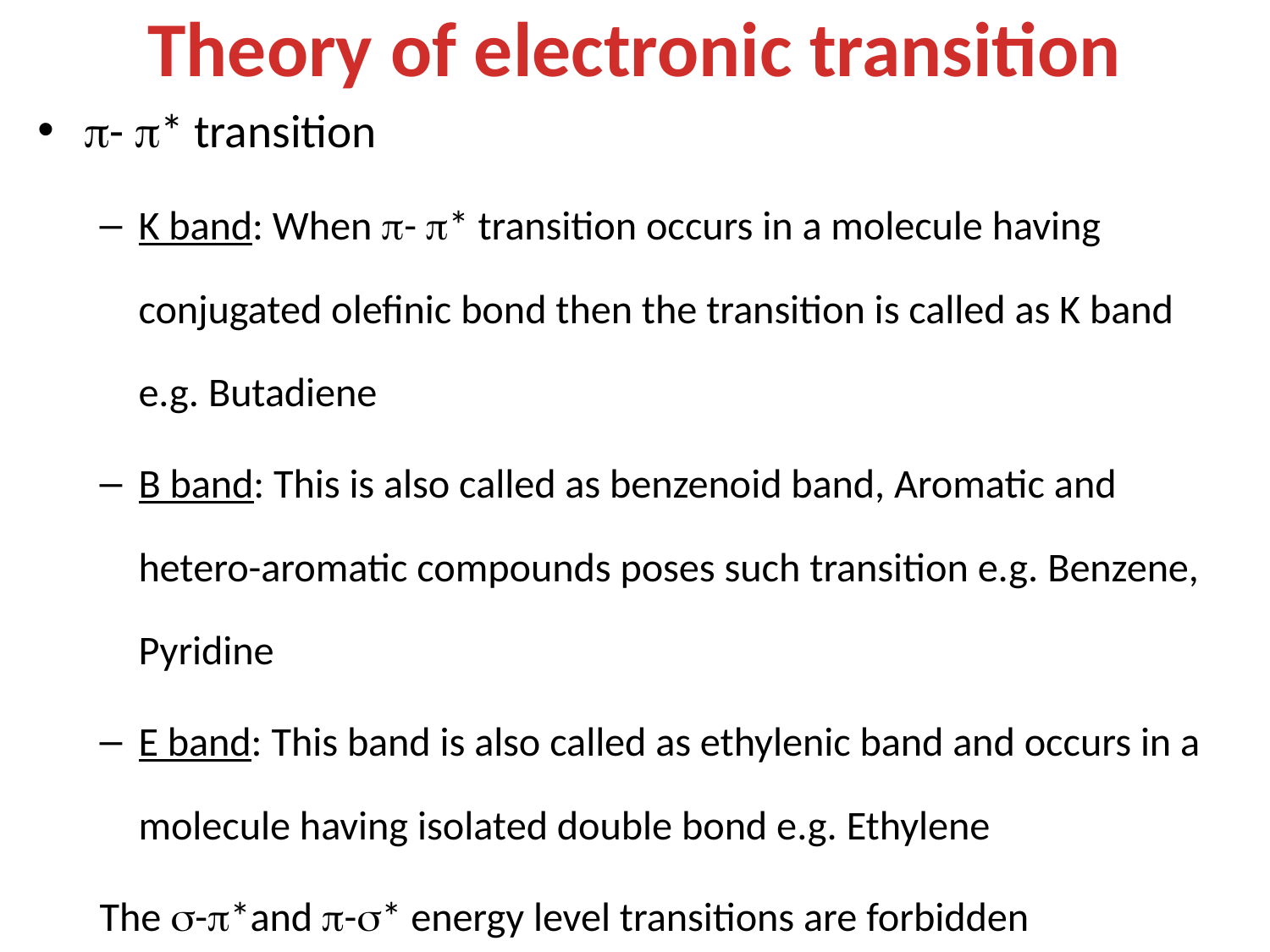

# Theory of electronic transition
π- π* transition
K band: When π- π* transition occurs in a molecule having  conjugated olefinic bond then the transition is called as K band e.g. Butadiene
B band: This is also called as benzenoid band, Aromatic and hetero-aromatic compounds poses such transition e.g. Benzene, Pyridine
E band: This band is also called as ethylenic band and occurs in a molecule having isolated double bond e.g. Ethylene
The σ-π*and π-σ* energy level transitions are forbidden